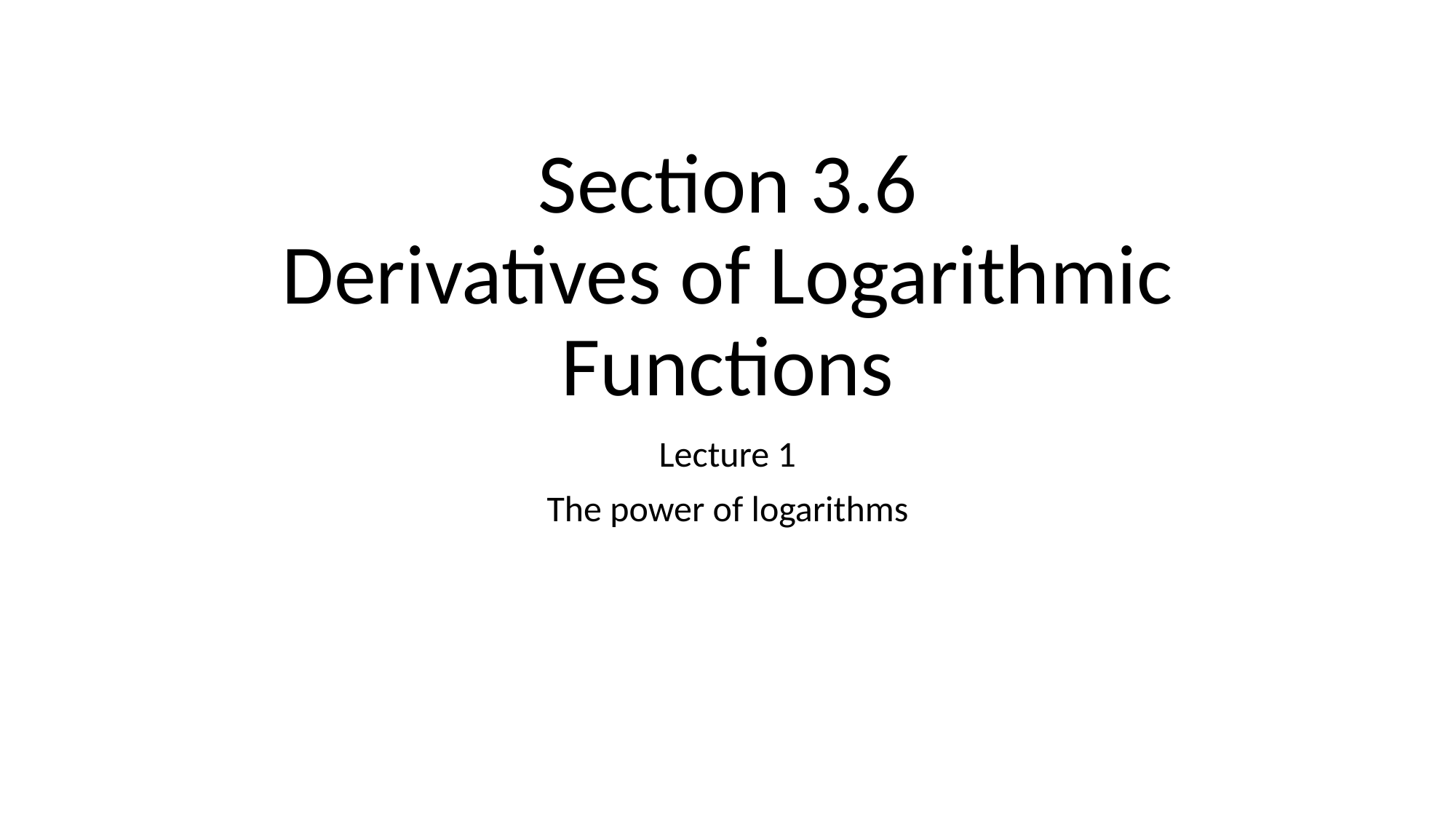

# Section 3.6 Derivatives of Logarithmic Functions

Lecture 1
The power of logarithms